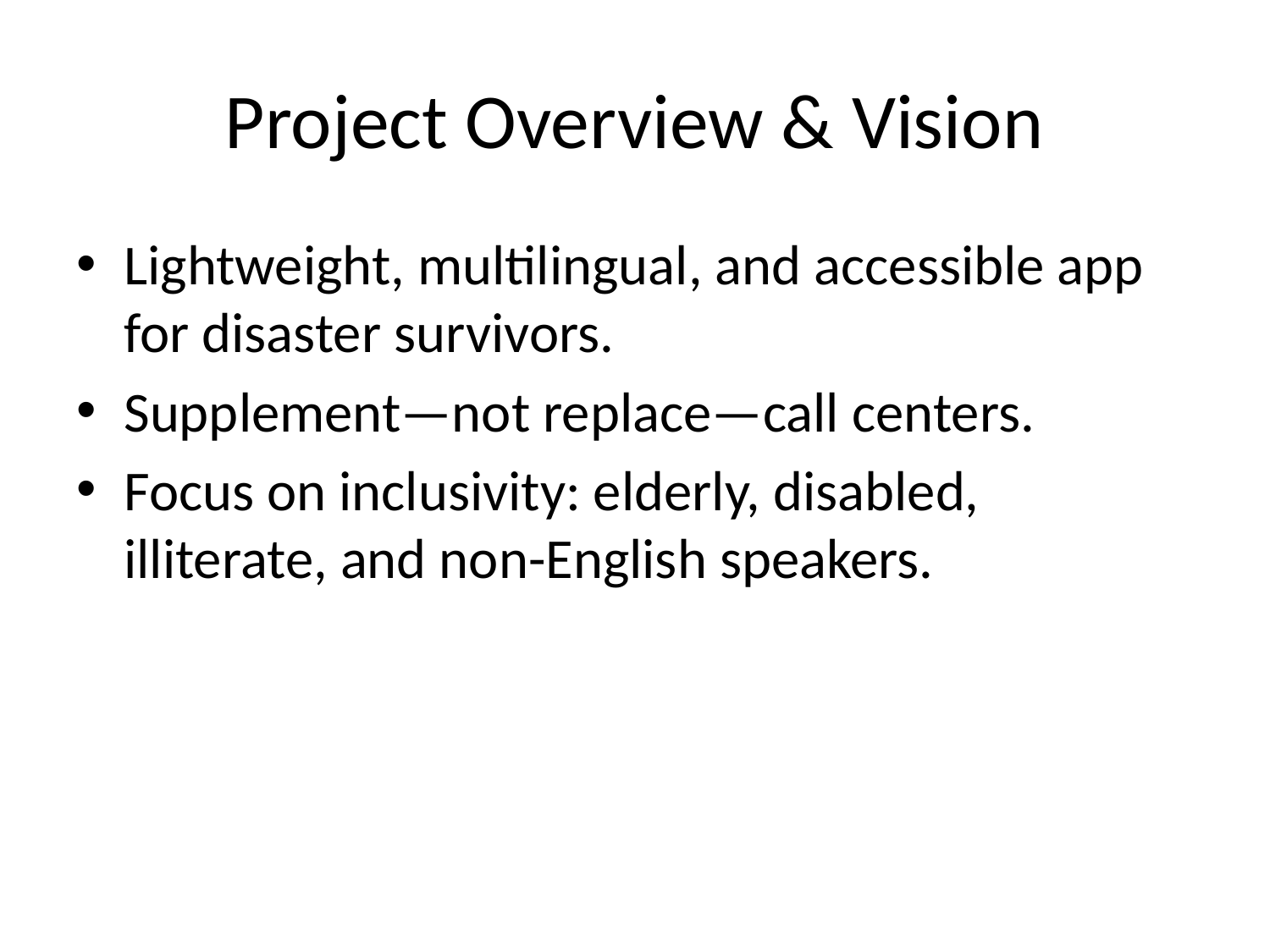

# Project Overview & Vision
Lightweight, multilingual, and accessible app for disaster survivors.
Supplement—not replace—call centers.
Focus on inclusivity: elderly, disabled, illiterate, and non-English speakers.